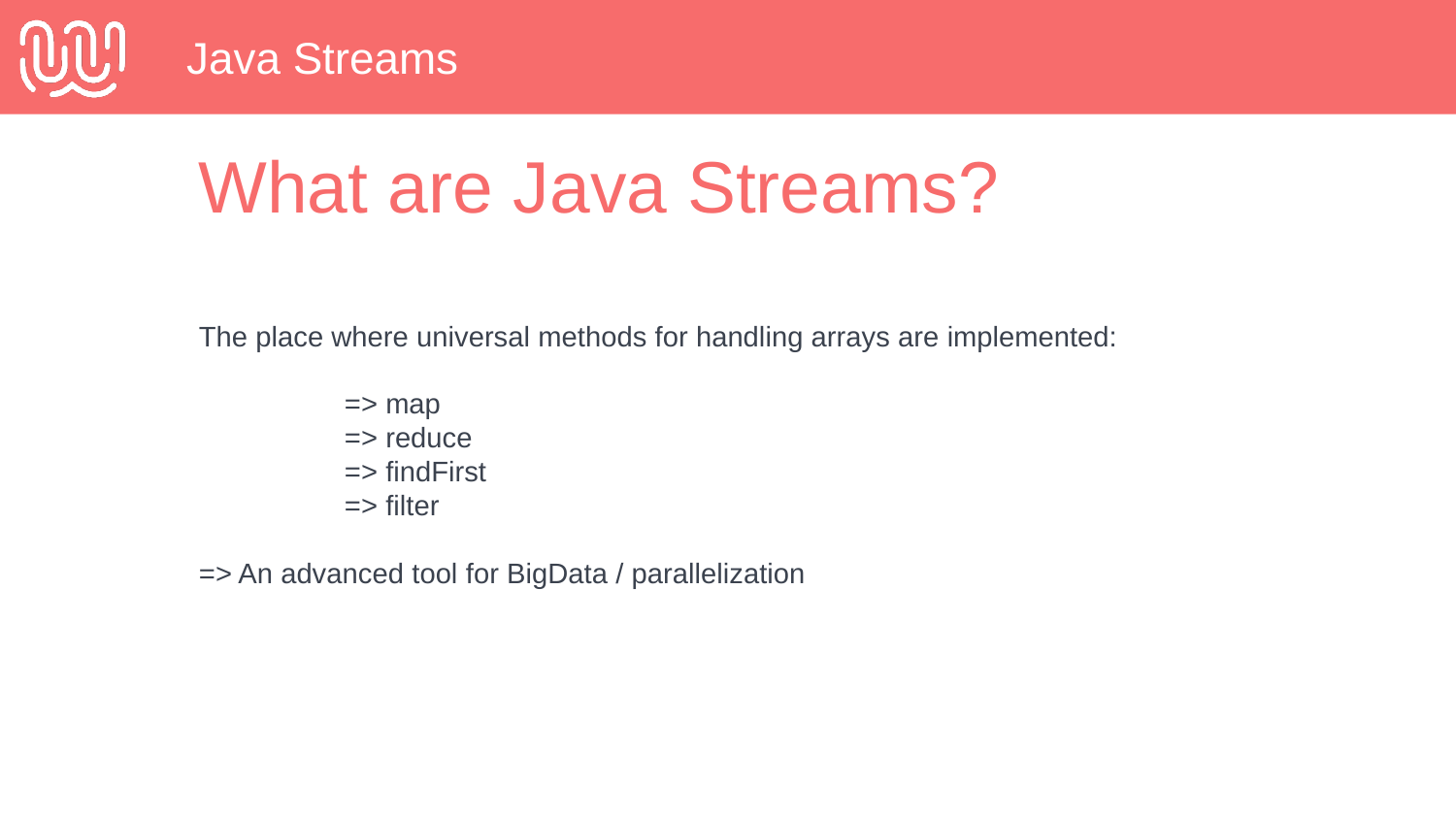

# Java Streams

What are Java Streams?

The place where universal methods for handling arrays are implemented:

	=> map
	=> reduce
	=> findFirst
	=> filter

=> An advanced tool for BigData / parallelization